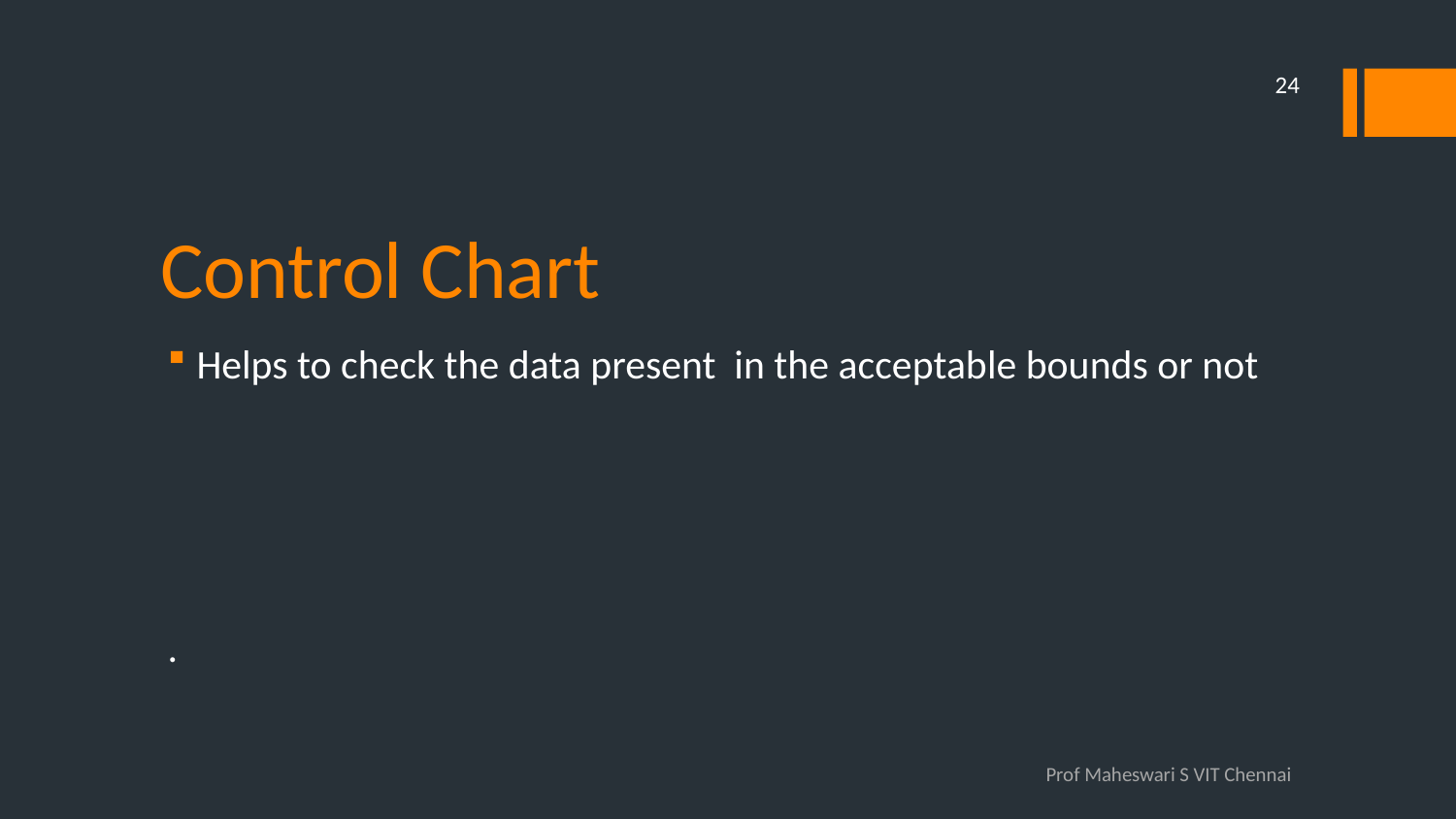

24
# Control Chart
Helps to check the data present  in the acceptable bounds or not

.
Prof Maheswari S VIT Chennai